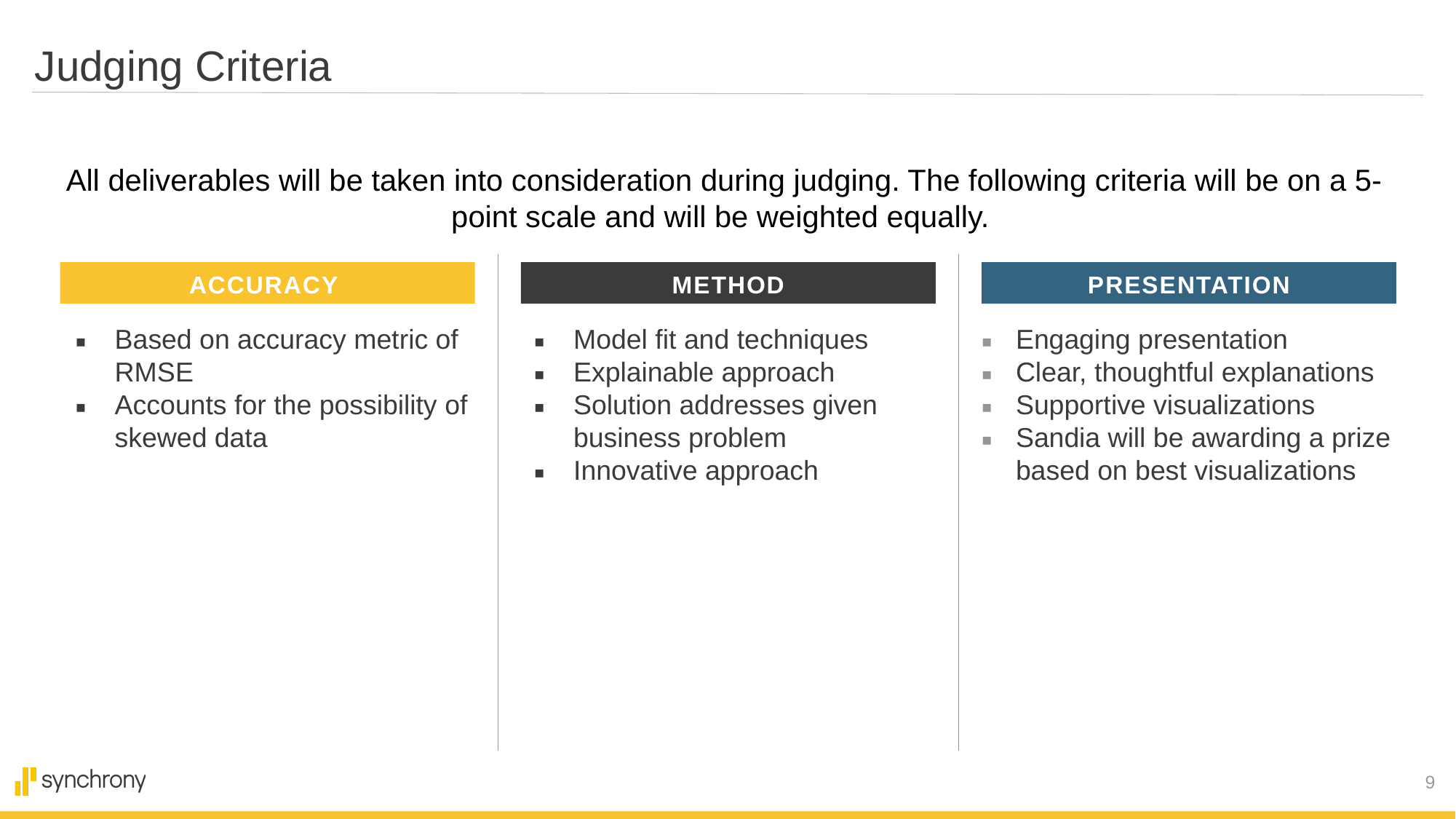

# Judging Criteria

All deliverables will be taken into consideration during judging. The following criteria will be on a 5-point scale and will be weighted equally.
ACCURACY
METHOD
PRESENTATION
Engaging presentation
Clear, thoughtful explanations
Supportive visualizations
Sandia will be awarding a prize based on best visualizations

Based on accuracy metric of RMSE
Accounts for the possibility of skewed data

Model fit and techniques
Explainable approach
Solution addresses given business problem
Innovative approach